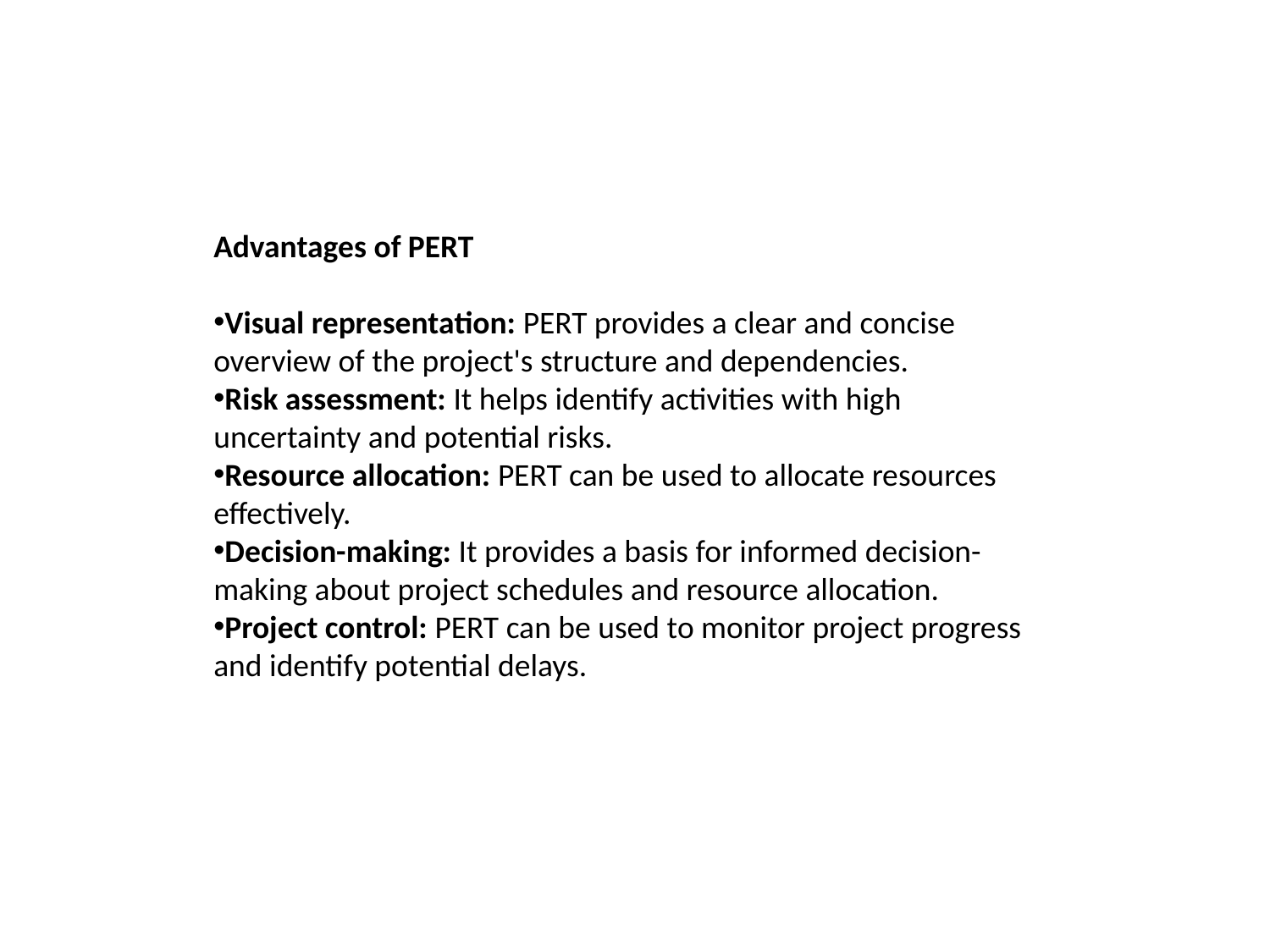

Advantages of PERT

Visual representation: PERT provides a clear and concise overview of the project's structure and dependencies.
Risk assessment: It helps identify activities with high uncertainty and potential risks.
Resource allocation: PERT can be used to allocate resources effectively.
Decision-making: It provides a basis for informed decision-making about project schedules and resource allocation.
Project control: PERT can be used to monitor project progress and identify potential delays.